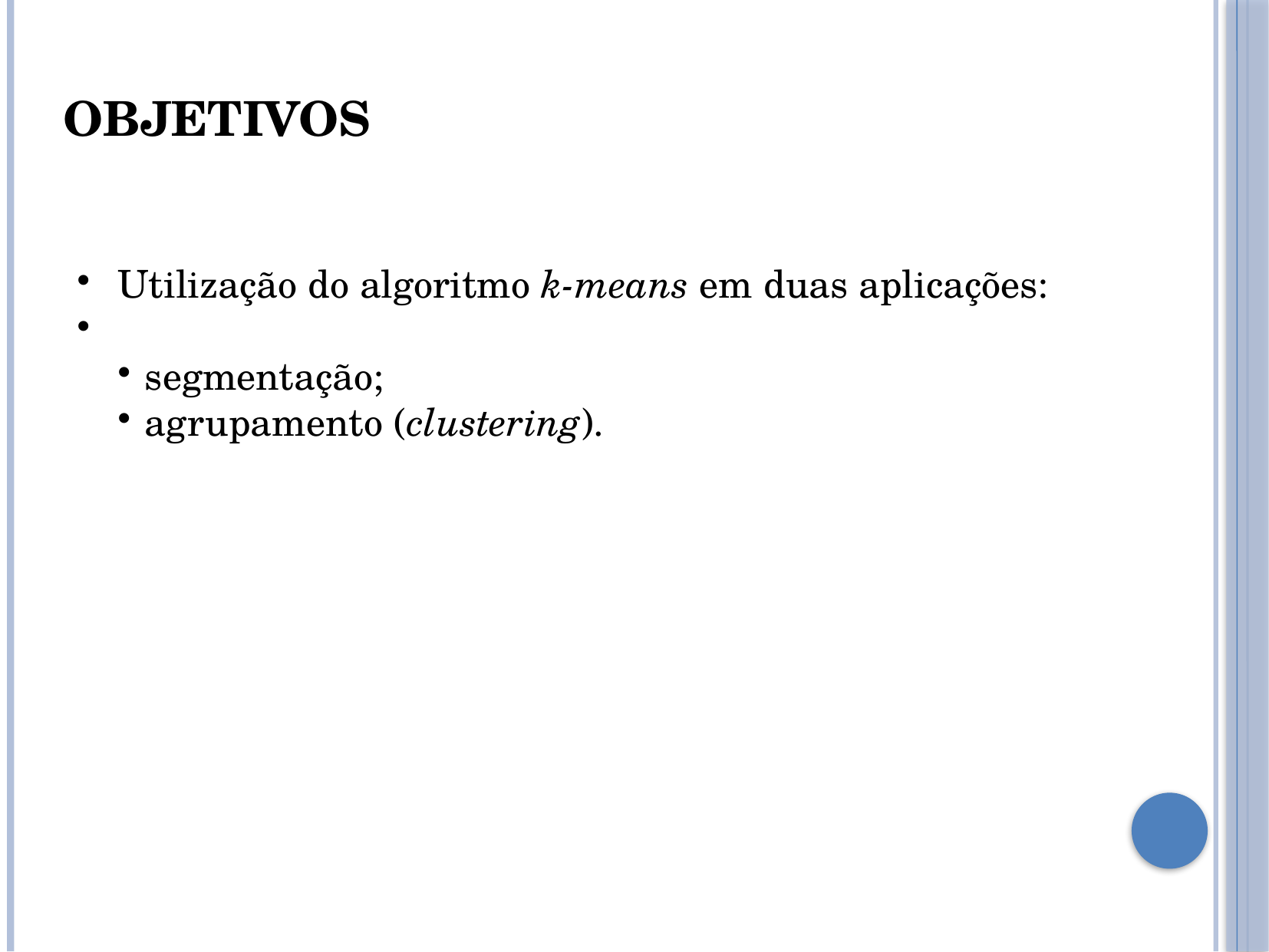

OBJETIVOS

Utilização do algoritmo k-means em duas aplicações:

segmentação;
agrupamento (clustering).